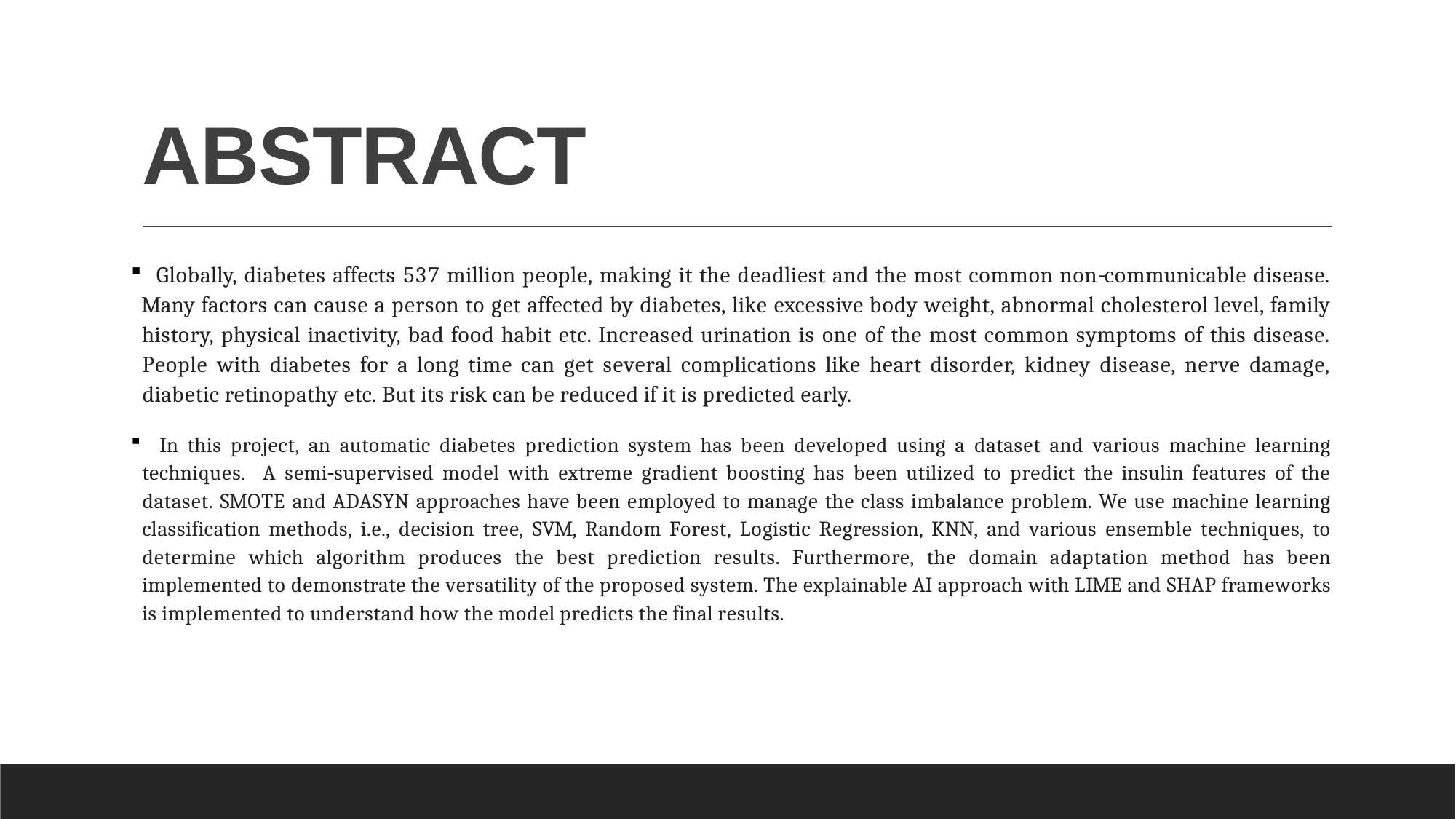

# ABSTRACT
  Globally, diabetes affects 537 million people, making it the deadliest and the most common non‐communicable disease. Many factors can cause a person to get affected by diabetes, like excessive body weight, abnormal cholesterol level, family history, physical inactivity, bad food habit etc. Increased urination is one of the most common symptoms of this disease. People with diabetes for a long time can get several complications like heart disorder, kidney disease, nerve damage, diabetic retinopathy etc. But its risk can be reduced if it is predicted early.
  In this project, an automatic diabetes prediction system has been developed using a dataset and various machine learning techniques.  A semi‐supervised model with extreme gradient boosting has been utilized to predict the insulin features of the dataset. SMOTE and ADASYN approaches have been employed to manage the class imbalance problem. We use machine learning classification methods, i.e., decision tree, SVM, Random Forest, Logistic Regression, KNN, and various ensemble techniques, to determine which algorithm produces the best prediction results. Furthermore, the domain adaptation method has been implemented to demonstrate the versatility of the proposed system. The explainable AI approach with LIME and SHAP frameworks is implemented to understand how the model predicts the final results.